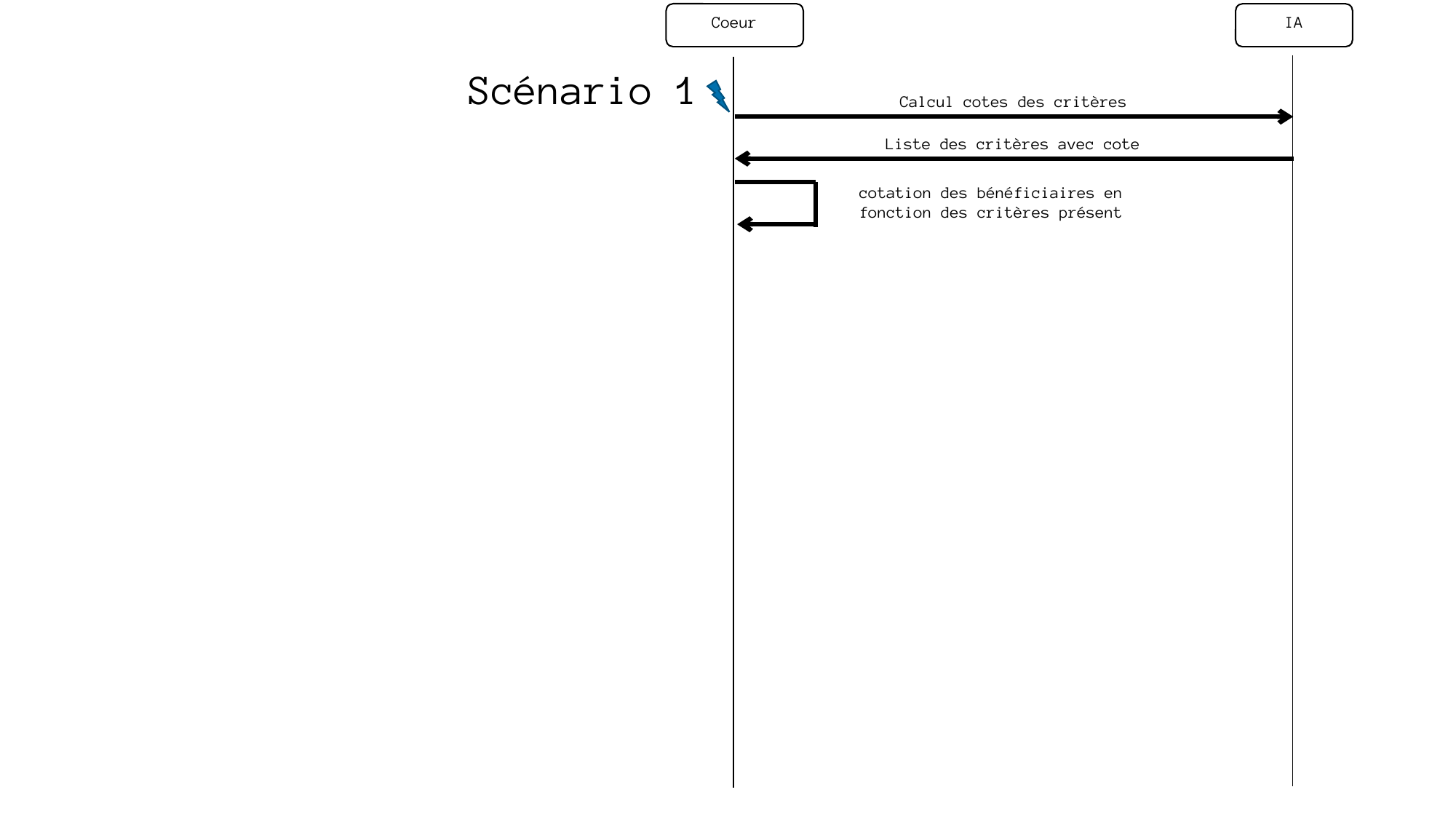

Coeur
IA
Scénario 1
ECO

Calcul cotes des critères
Liste des critères avec cote
cotation des bénéficiaires en fonction des critères présent